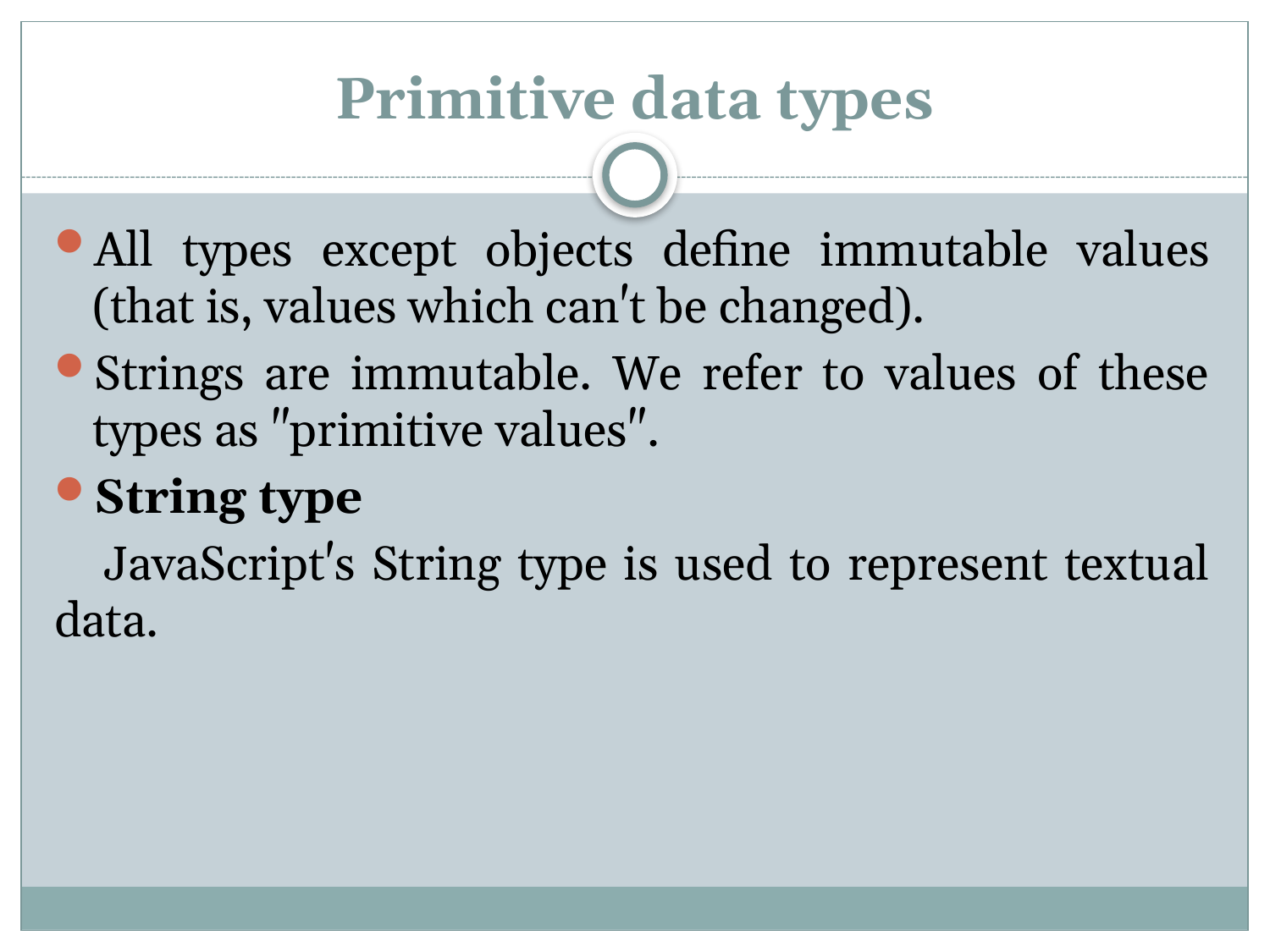

# Primitive data types
All types except objects define immutable values (that is, values which can't be changed).
Strings are immutable. We refer to values of these types as "primitive values".
String type
   JavaScript's String type is used to represent textual data.